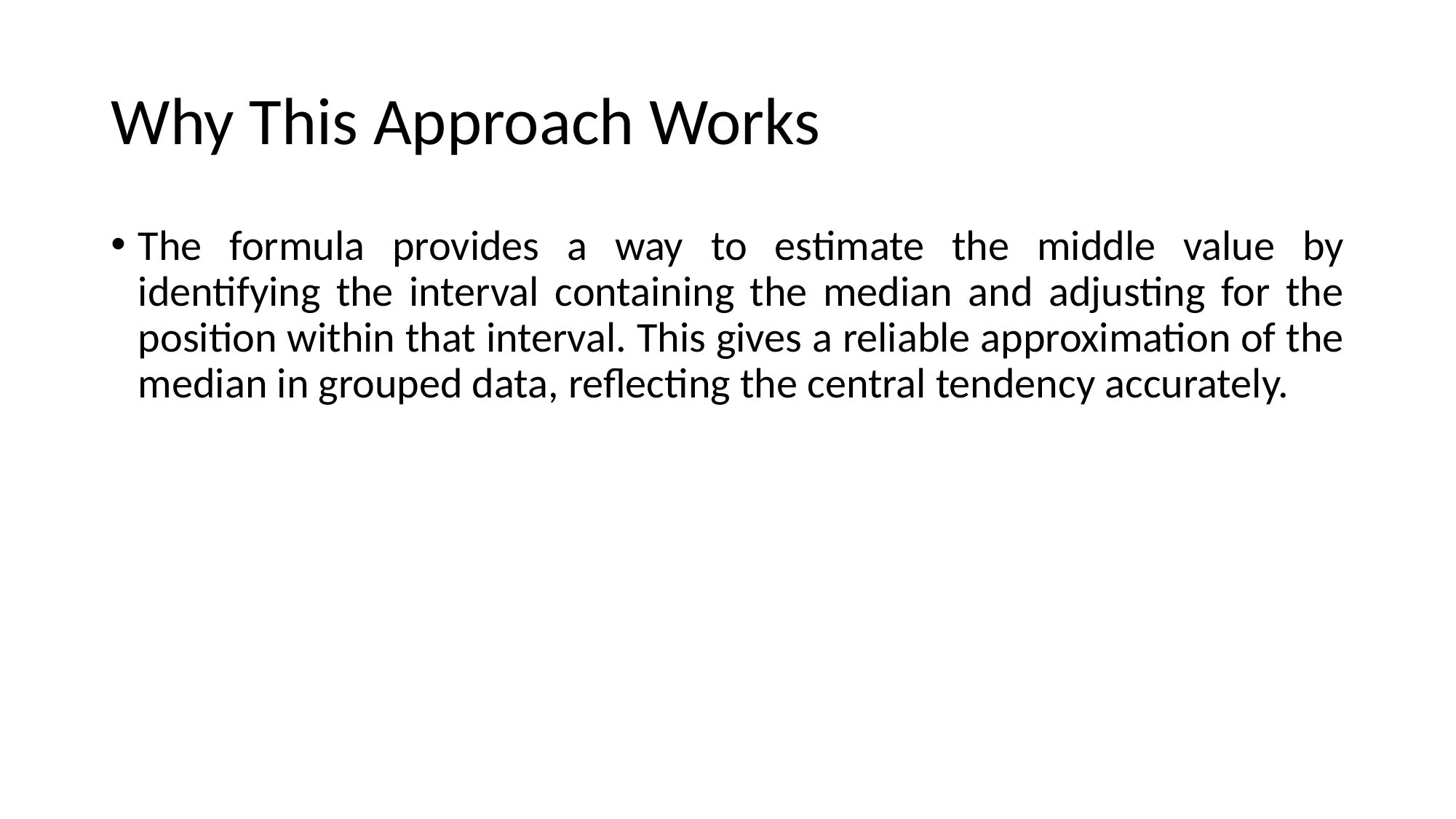

# Why This Approach Works
The formula provides a way to estimate the middle value by identifying the interval containing the median and adjusting for the position within that interval. This gives a reliable approximation of the median in grouped data, reflecting the central tendency accurately.